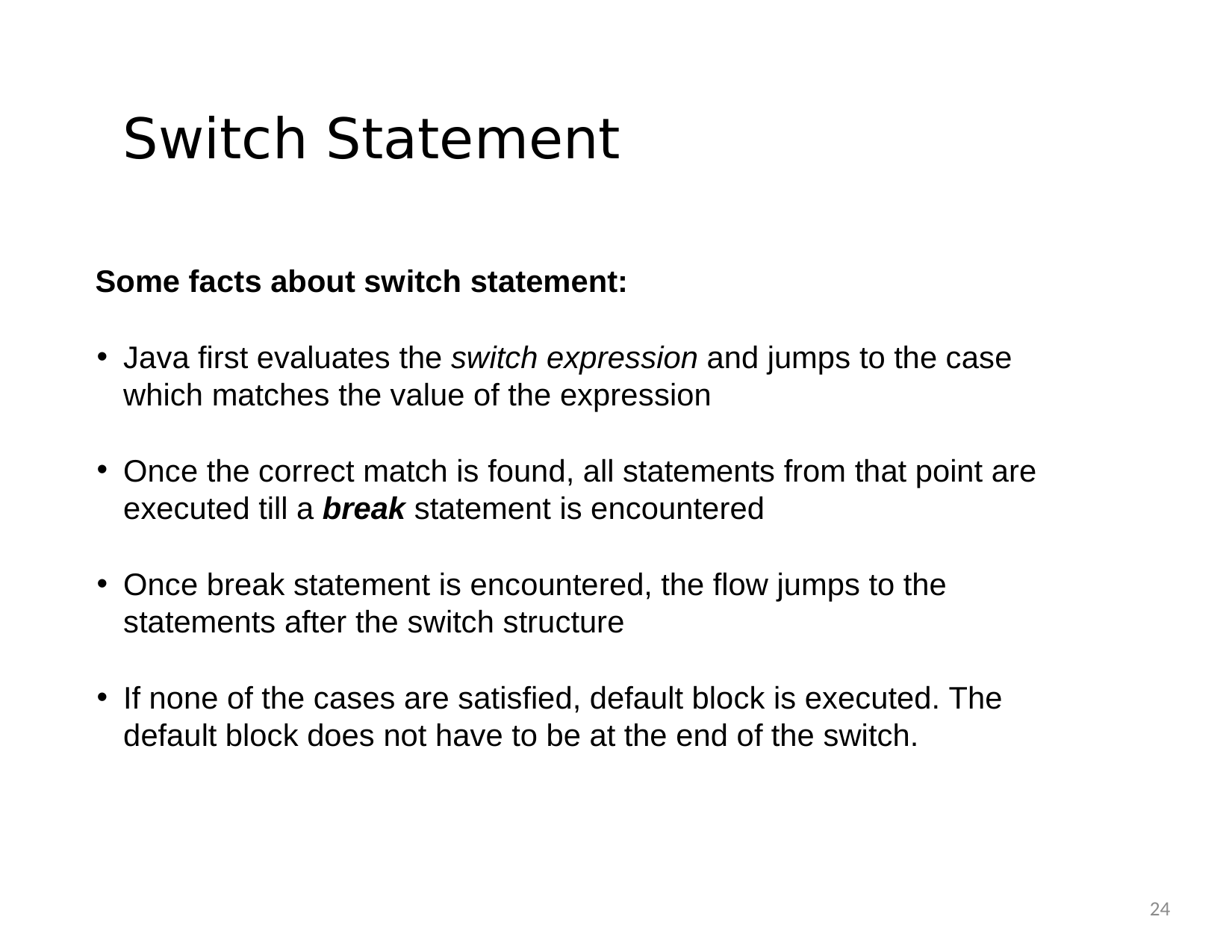

# Switch Statement
Some facts about switch statement:

Java first evaluates the switch expression and jumps to the case which matches the value of the expression

Once the correct match is found, all statements from that point are executed till a break statement is encountered

Once break statement is encountered, the flow jumps to the statements after the switch structure

If none of the cases are satisfied, default block is executed. The default block does not have to be at the end of the switch.

24